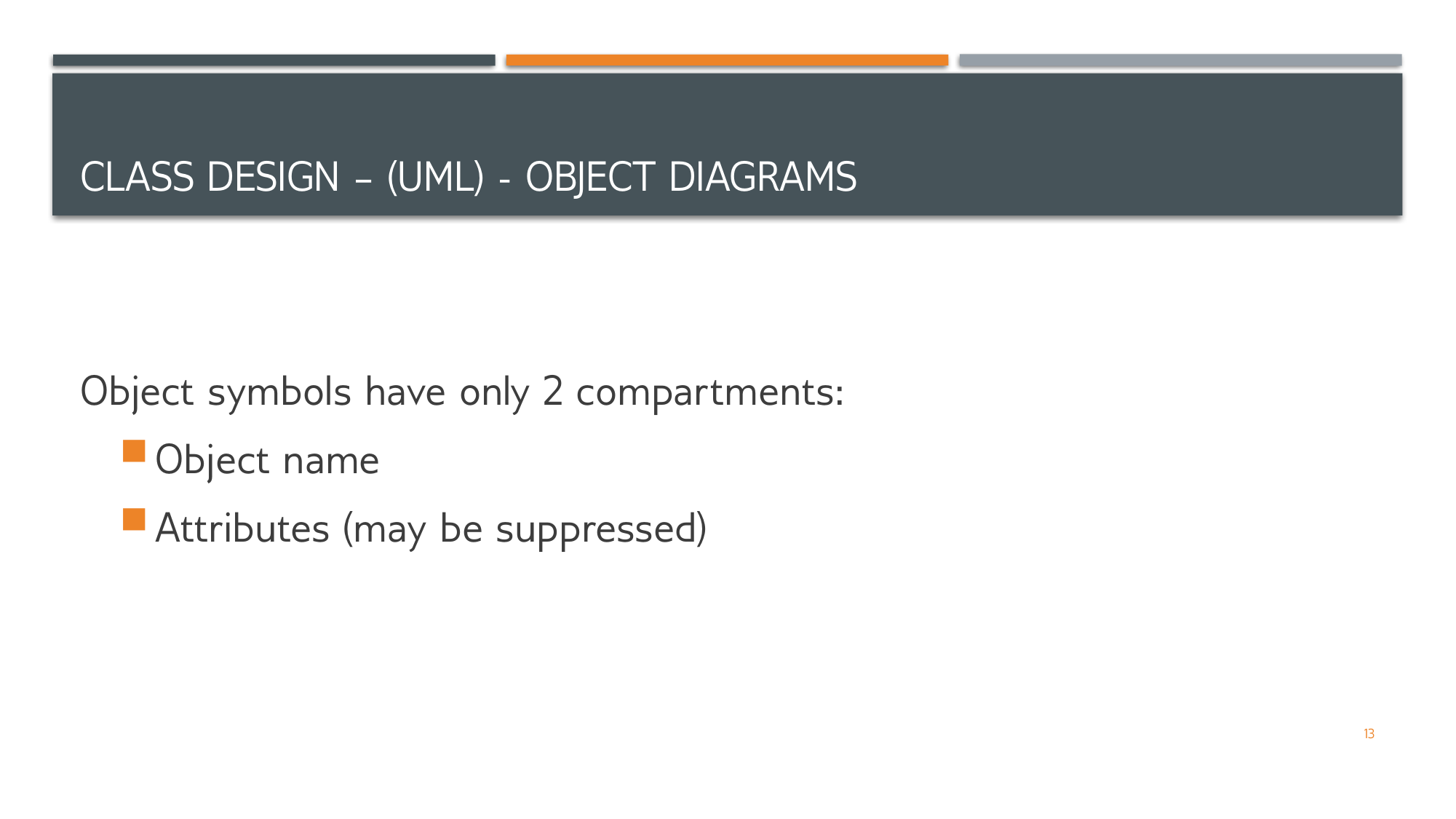

# CLASS Design – (UML) - Object Diagrams
Object symbols have only 2 compartments:
Object name
Attributes (may be suppressed)

13